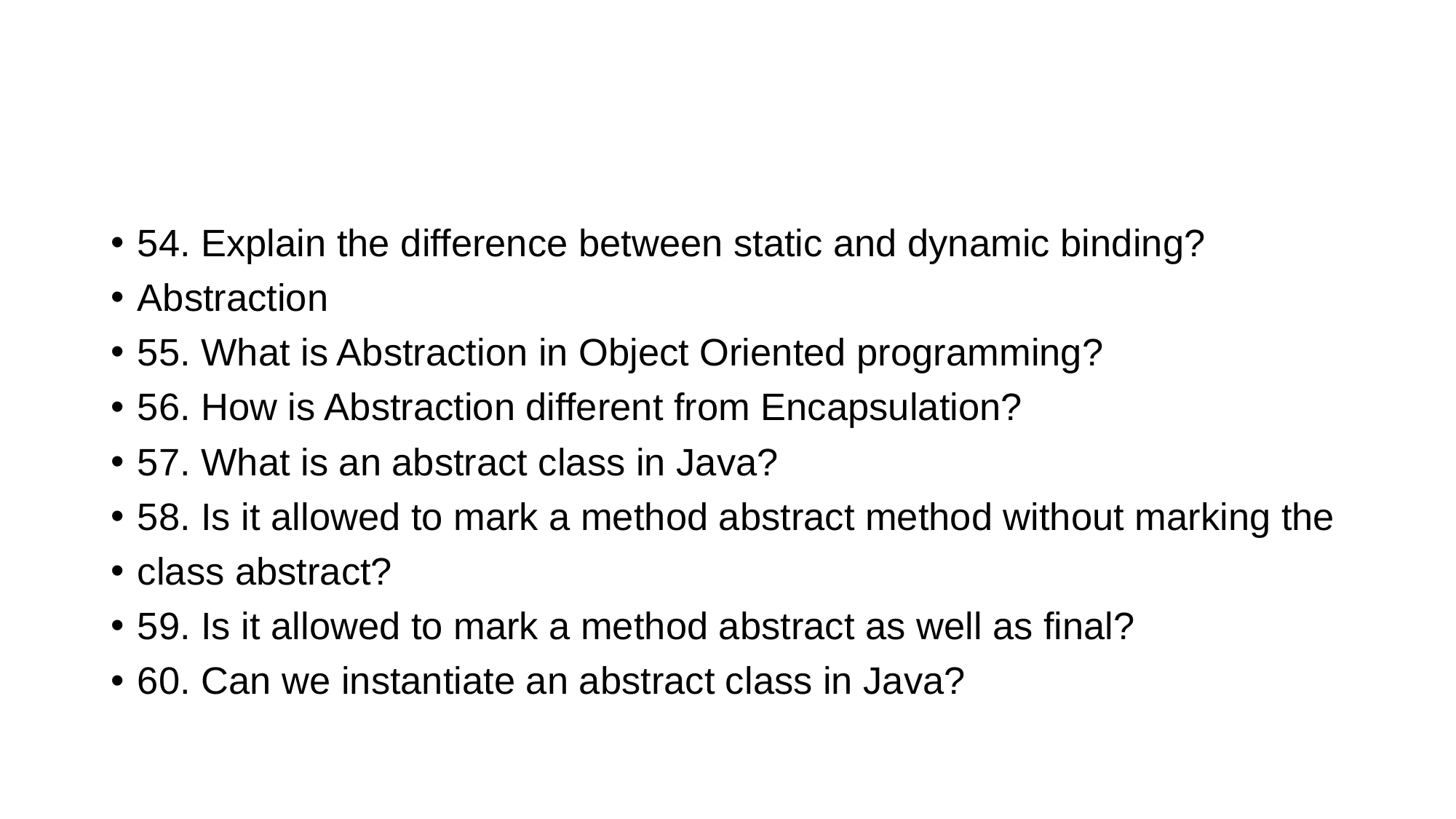

#
54. Explain the difference between static and dynamic binding?
Abstraction
55. What is Abstraction in Object Oriented programming?
56. How is Abstraction different from Encapsulation?
57. What is an abstract class in Java?
58. Is it allowed to mark a method abstract method without marking the
class abstract?
59. Is it allowed to mark a method abstract as well as final?
60. Can we instantiate an abstract class in Java?